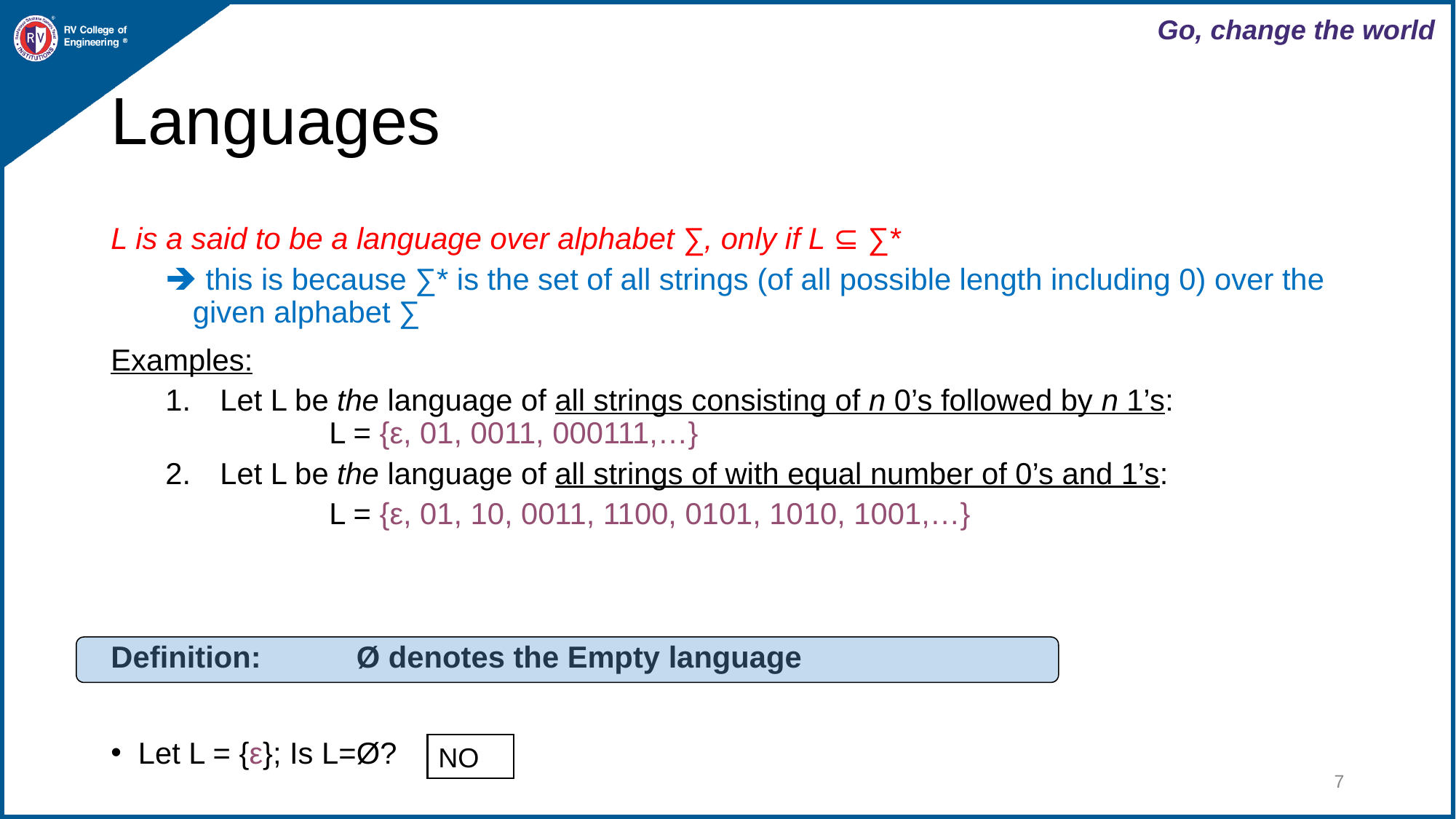

# Languages
L is a said to be a language over alphabet ∑, only if L ⊆ ∑*
🡺 this is because ∑* is the set of all strings (of all possible length including 0) over the given alphabet ∑
Examples:
Let L be the language of all strings consisting of n 0’s followed by n 1’s:
	L = {ε, 01, 0011, 000111,…}
Let L be the language of all strings of with equal number of 0’s and 1’s:
		L = {ε, 01, 10, 0011, 1100, 0101, 1010, 1001,…}

Definition:	Ø denotes the Empty language

Let L = {ε}; Is L=Ø?

NO
7